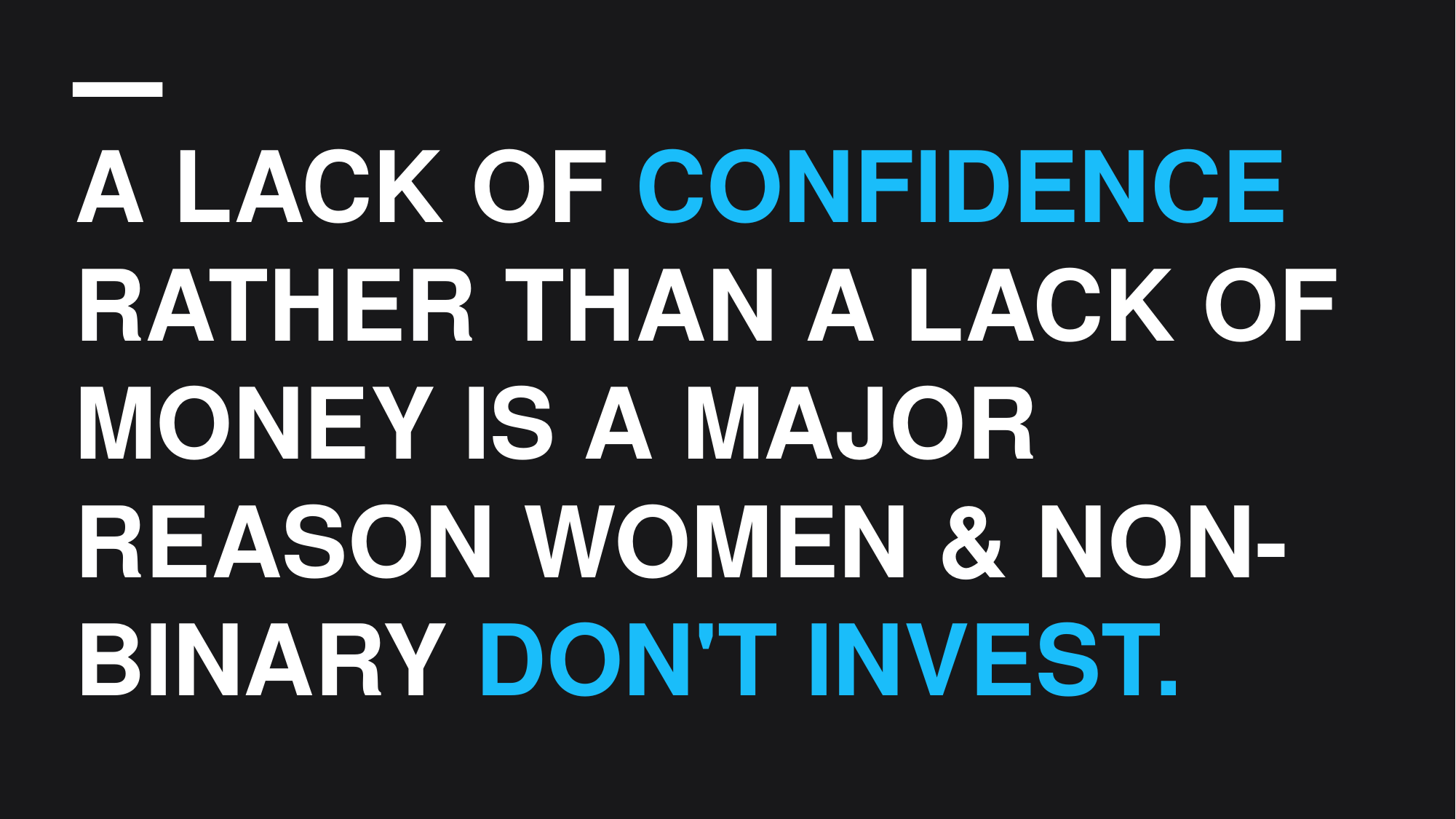

A LACK OF CONFIDENCE RATHER THAN A LACK OF MONEY IS A MAJOR REASON WOMEN & NON-BINARY DON'T INVEST.